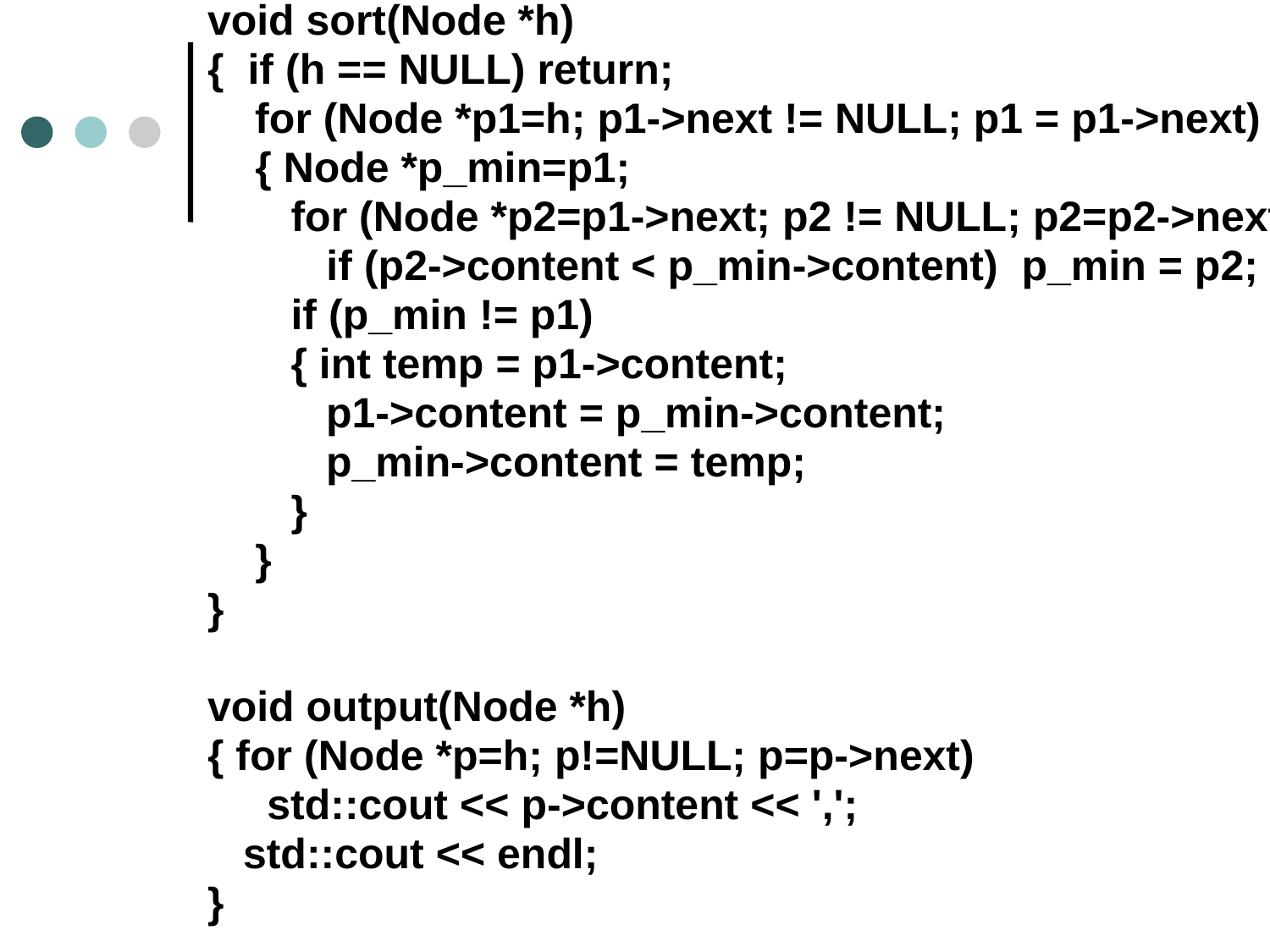

void sort(Node *h)
{  if (h == NULL) return;
    for (Node *p1=h; p1->next != NULL; p1 = p1->next)
	{ Node *p_min=p1;
	   for (Node *p2=p1->next; p2 != NULL; p2=p2->next)
	      if (p2->content < p_min->content)  p_min = p2;
	   if (p_min != p1)
	   { int temp = p1->content;
          p1->content = p_min->content;
          p_min->content = temp;
	   }
	}
}

void output(Node *h)
{ for (Node *p=h; p!=NULL; p=p->next)
	 std::cout << p->content << ',';
   std::cout << endl;
}